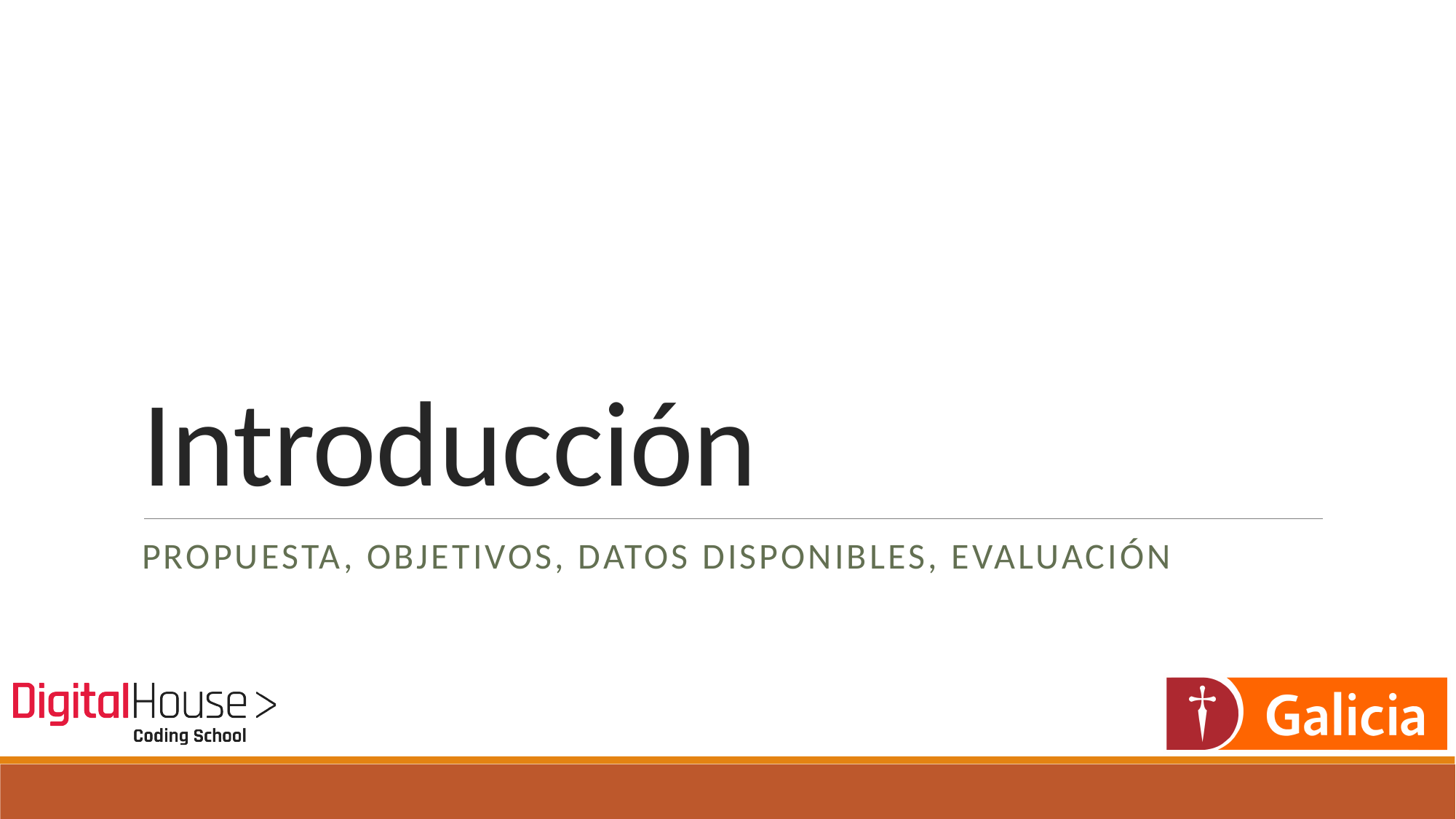

# Introducción
Propuesta, objetivos, datos disponibles, evaluación